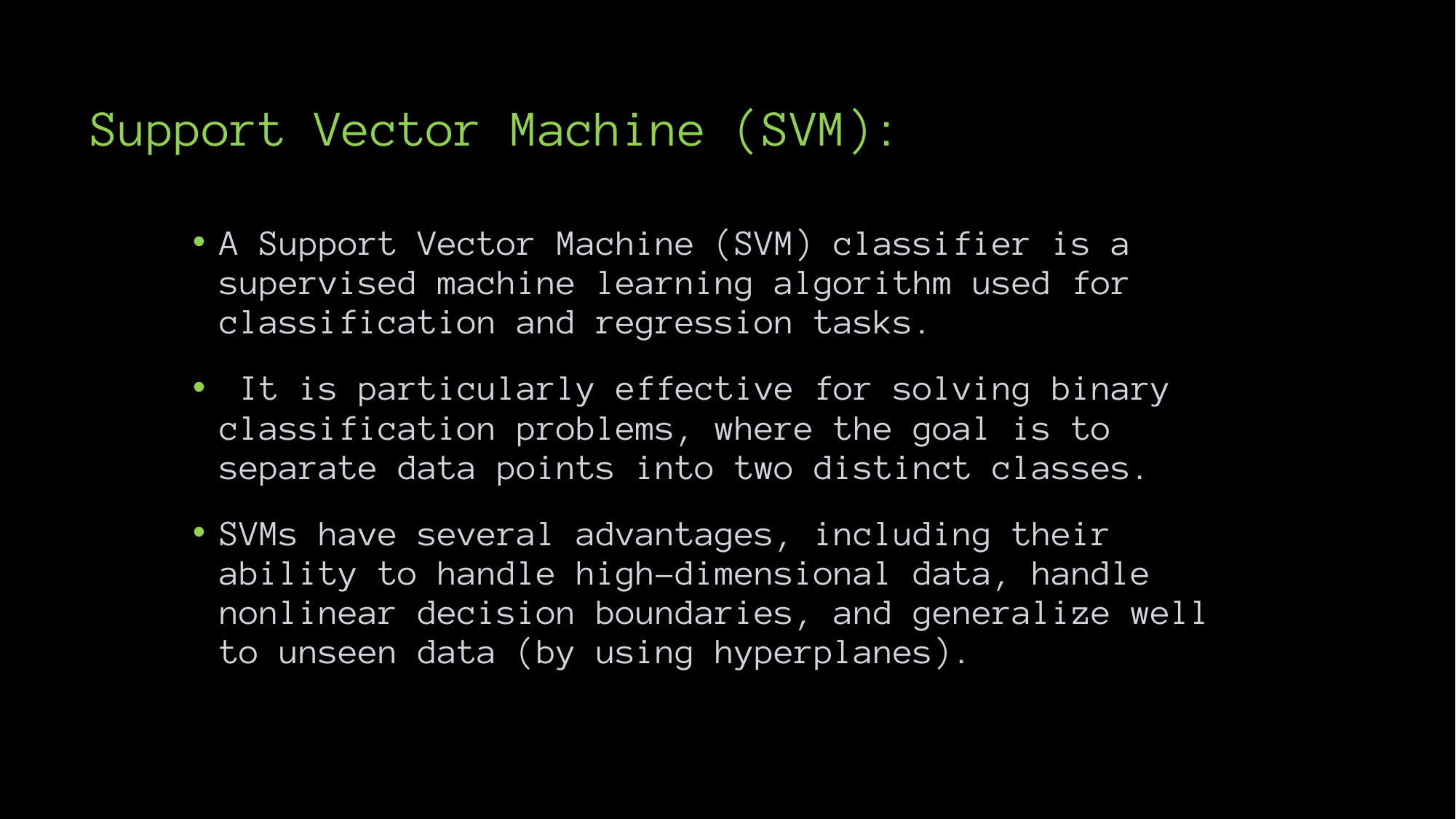

# Support Vector Machine (SVM):
A Support Vector Machine (SVM) classifier is a supervised machine learning algorithm used for classification and regression tasks.
 It is particularly effective for solving binary classification problems, where the goal is to separate data points into two distinct classes.
SVMs have several advantages, including their ability to handle high-dimensional data, handle nonlinear decision boundaries, and generalize well to unseen data (by using hyperplanes).